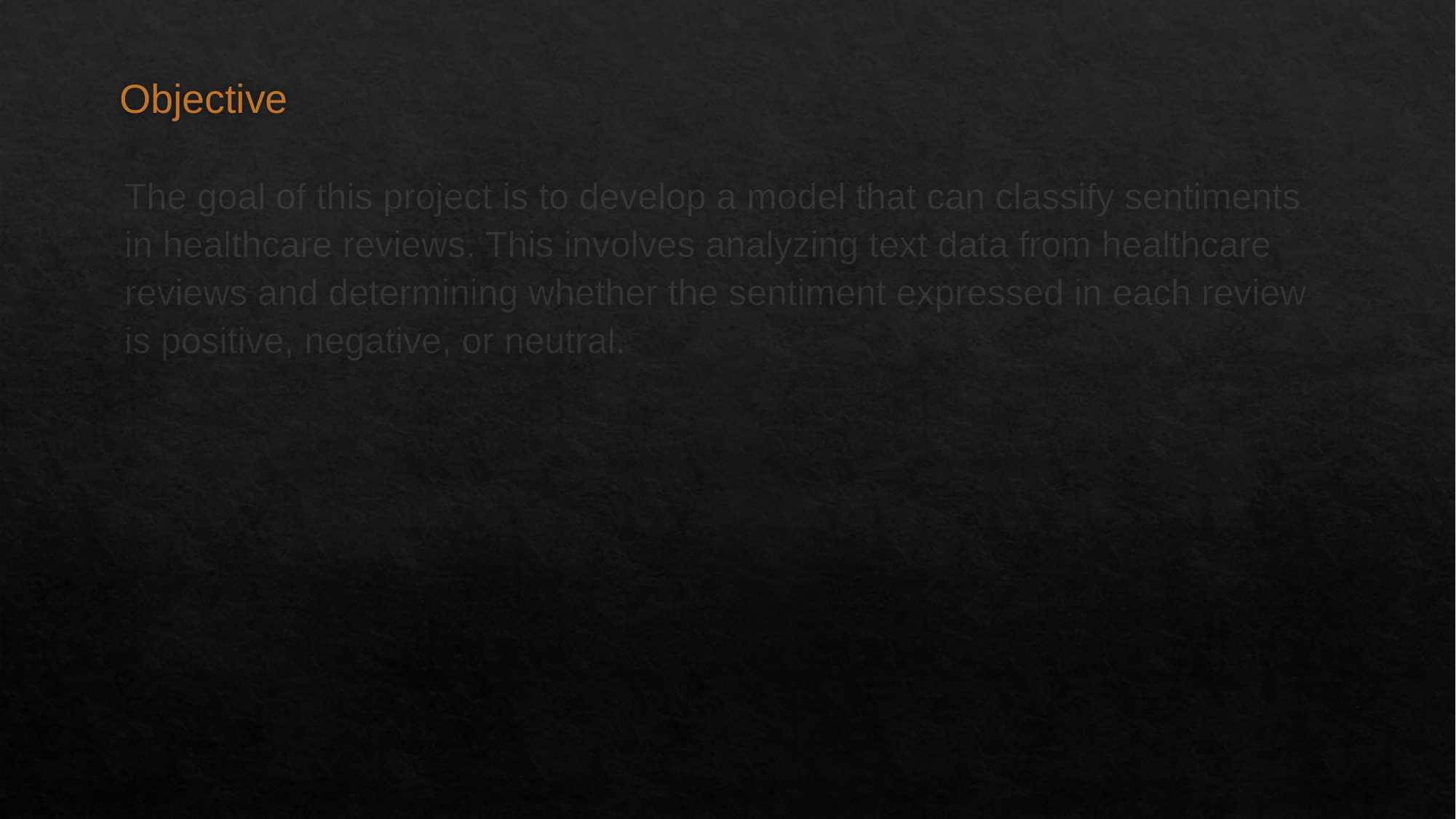

# Objective
The goal of this project is to develop a model that can classify sentiments in healthcare reviews. This involves analyzing text data from healthcare reviews and determining whether the sentiment expressed in each review is positive, negative, or neutral.